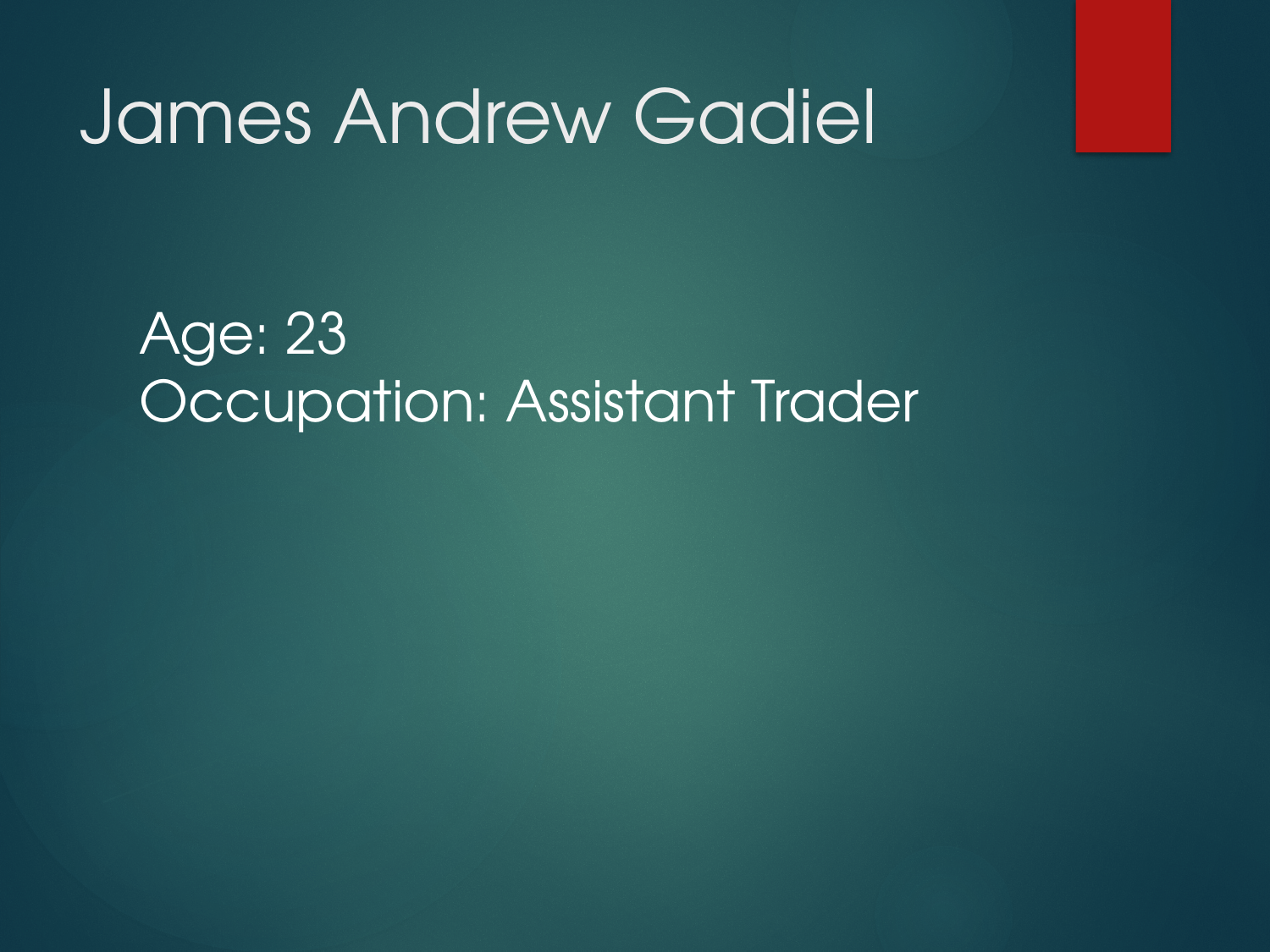

# James Andrew Gadiel

Age: 23
Occupation: Assistant Trader